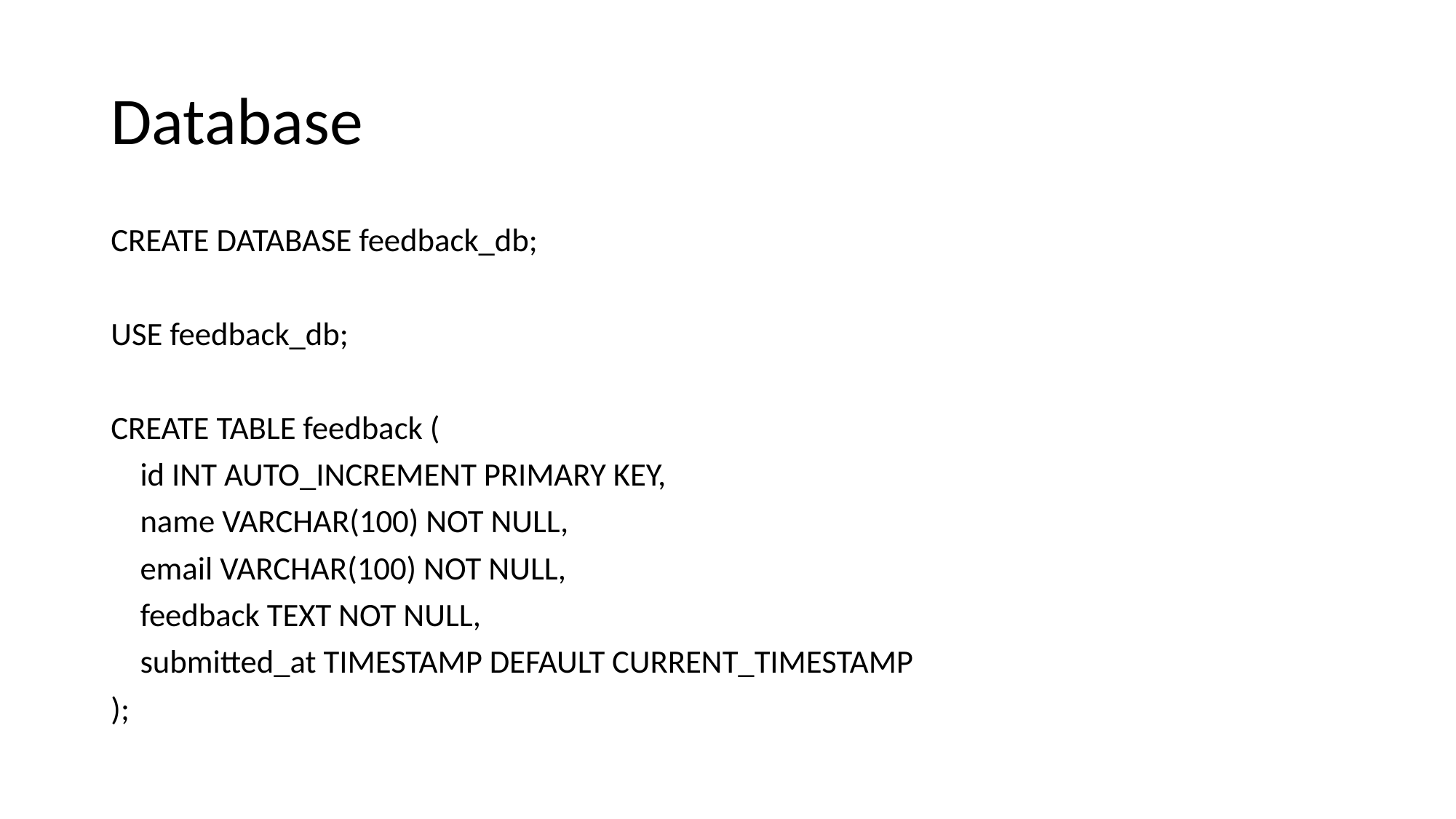

# Database
CREATE DATABASE feedback_db;

USE feedback_db;

CREATE TABLE feedback (
    id INT AUTO_INCREMENT PRIMARY KEY,
    name VARCHAR(100) NOT NULL,
    email VARCHAR(100) NOT NULL,
    feedback TEXT NOT NULL,
    submitted_at TIMESTAMP DEFAULT CURRENT_TIMESTAMP
);